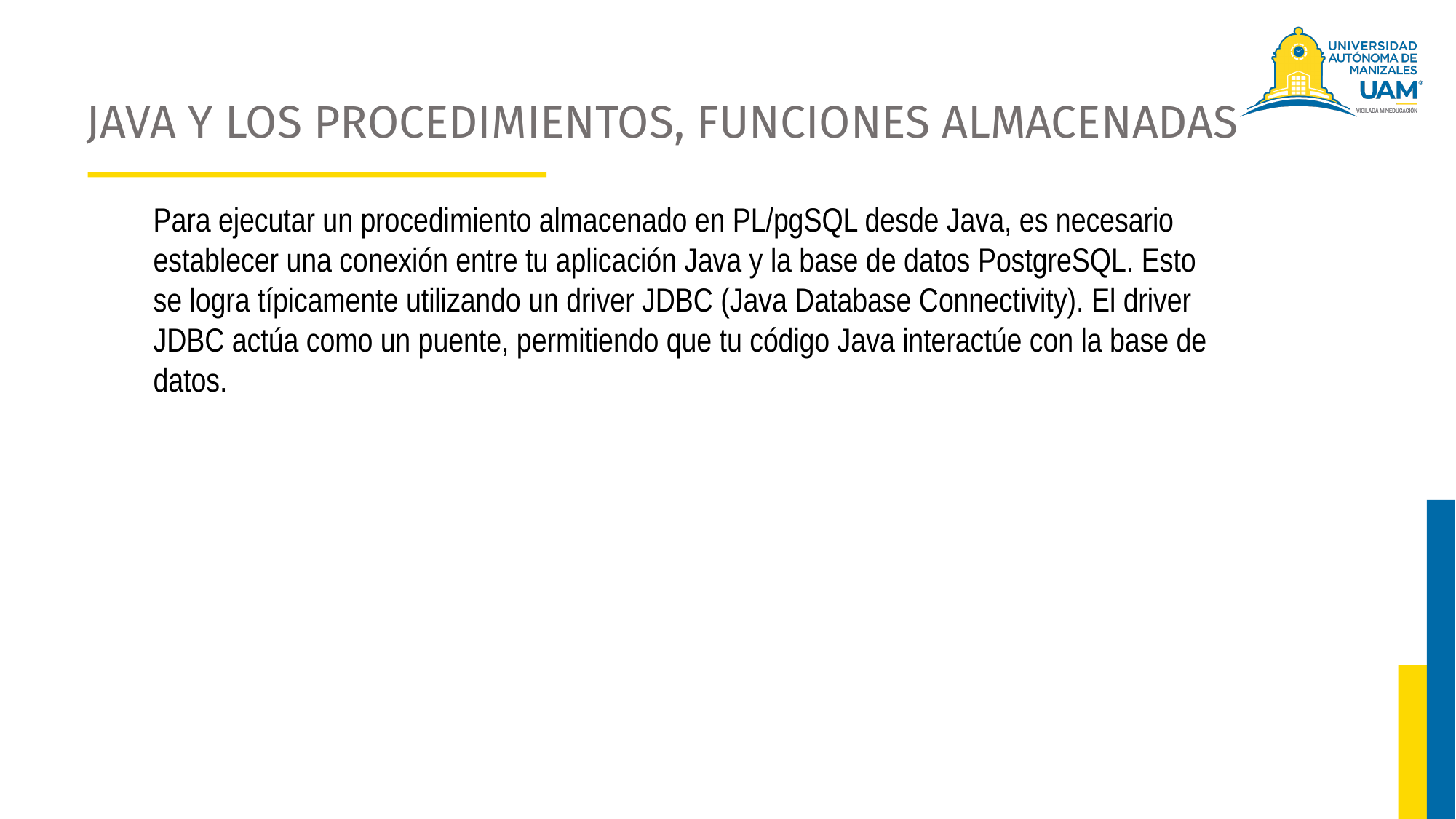

# JAVA Y LOS PROCEDIMIENTOS, FUNCIONES ALMACENADAS

Para ejecutar un procedimiento almacenado en PL/pgSQL desde Java, es necesario establecer una conexión entre tu aplicación Java y la base de datos PostgreSQL. Esto se logra típicamente utilizando un driver JDBC (Java Database Connectivity). El driver JDBC actúa como un puente, permitiendo que tu código Java interactúe con la base de datos.